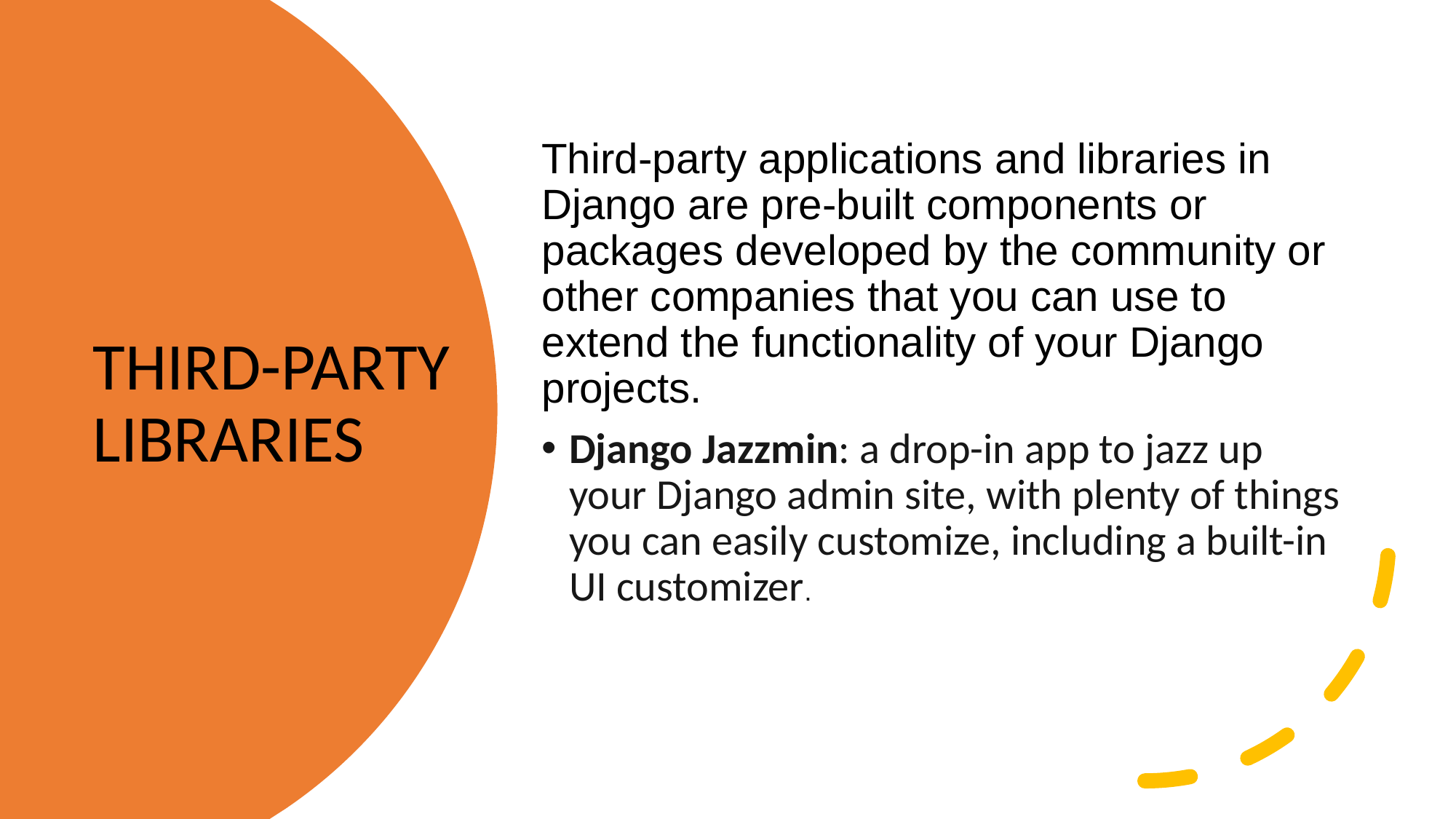

Third-party applications and libraries in Django are pre-built components or packages developed by the community or other companies that you can use to extend the functionality of your Django projects.
Django Jazzmin: a drop-in app to jazz up your Django admin site, with plenty of things you can easily customize, including a built-in UI customizer.

# THIRD-PARTY LIBRARIES